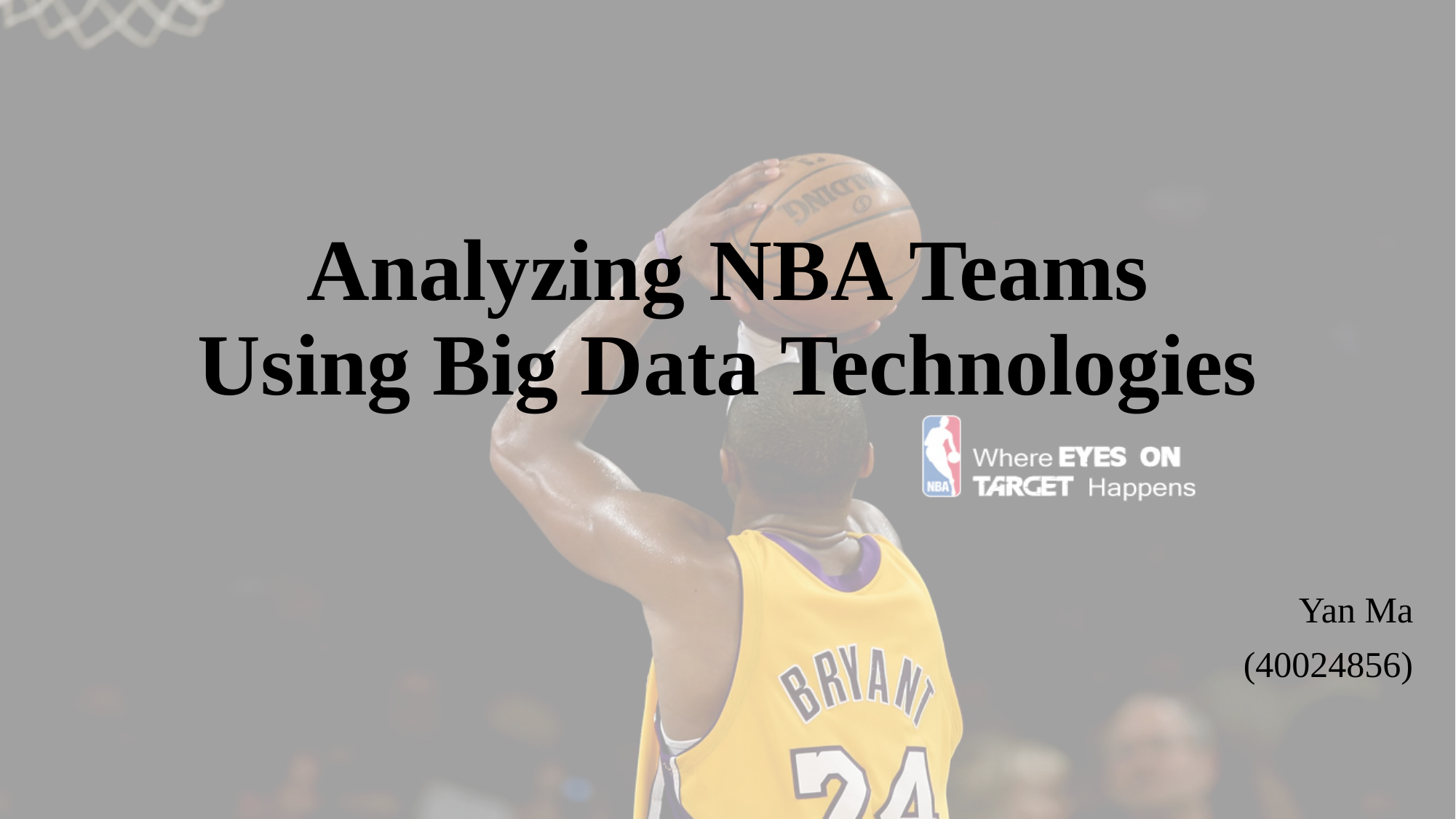

# Analyzing NBA Teams Using Big Data Technologies
Yan Ma
(40024856)